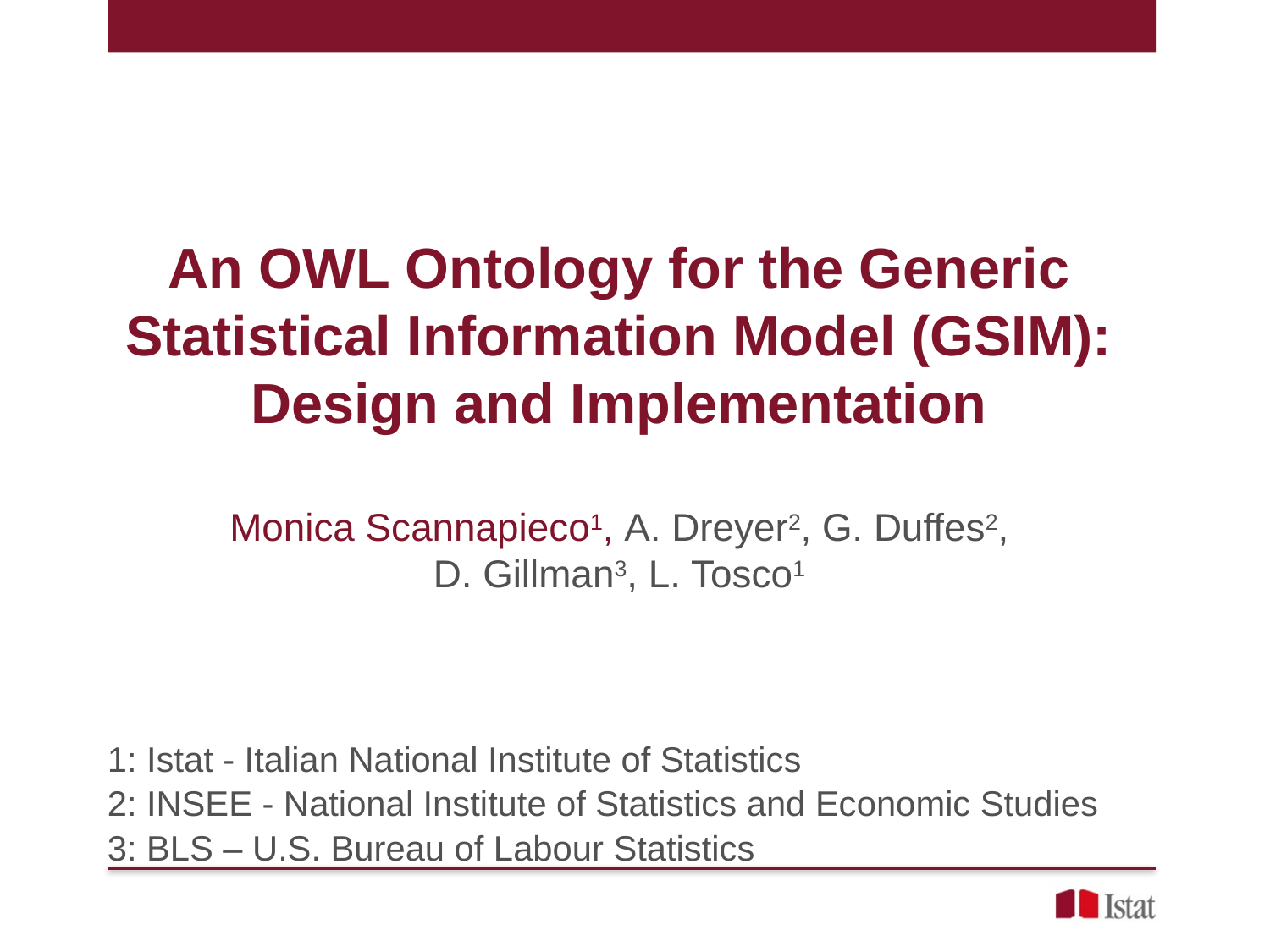

An OWL Ontology for the Generic Statistical Information Model (GSIM): Design and Implementation

Monica Scannapieco1, A. Dreyer2, G. Duffes2,
D. Gillman3, L. Tosco1

1: Istat - Italian National Institute of Statistics
2: INSEE - National Institute of Statistics and Economic Studies
3: BLS – U.S. Bureau of Labour Statistics